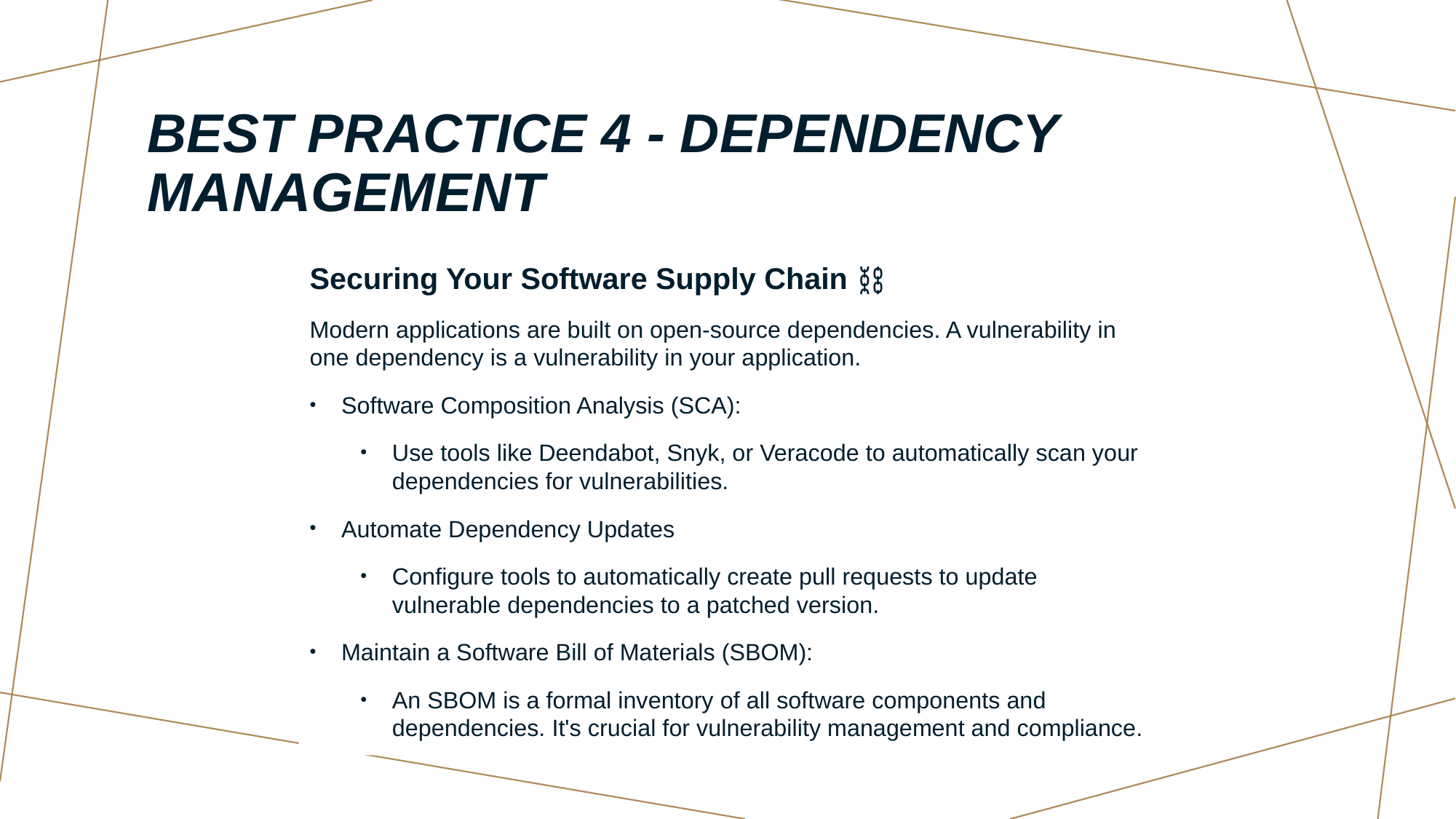

# Best Practice 4 - Dependency Management
Securing Your Software Supply Chain ⛓️
Modern applications are built on open-source dependencies. A vulnerability in one dependency is a vulnerability in your application.
Software Composition Analysis (SCA):
Use tools like Deendabot, Snyk, or Veracode to automatically scan your dependencies for vulnerabilities.
Automate Dependency Updates
Configure tools to automatically create pull requests to update vulnerable dependencies to a patched version.
Maintain a Software Bill of Materials (SBOM):
An SBOM is a formal inventory of all software components and dependencies. It's crucial for vulnerability management and compliance.